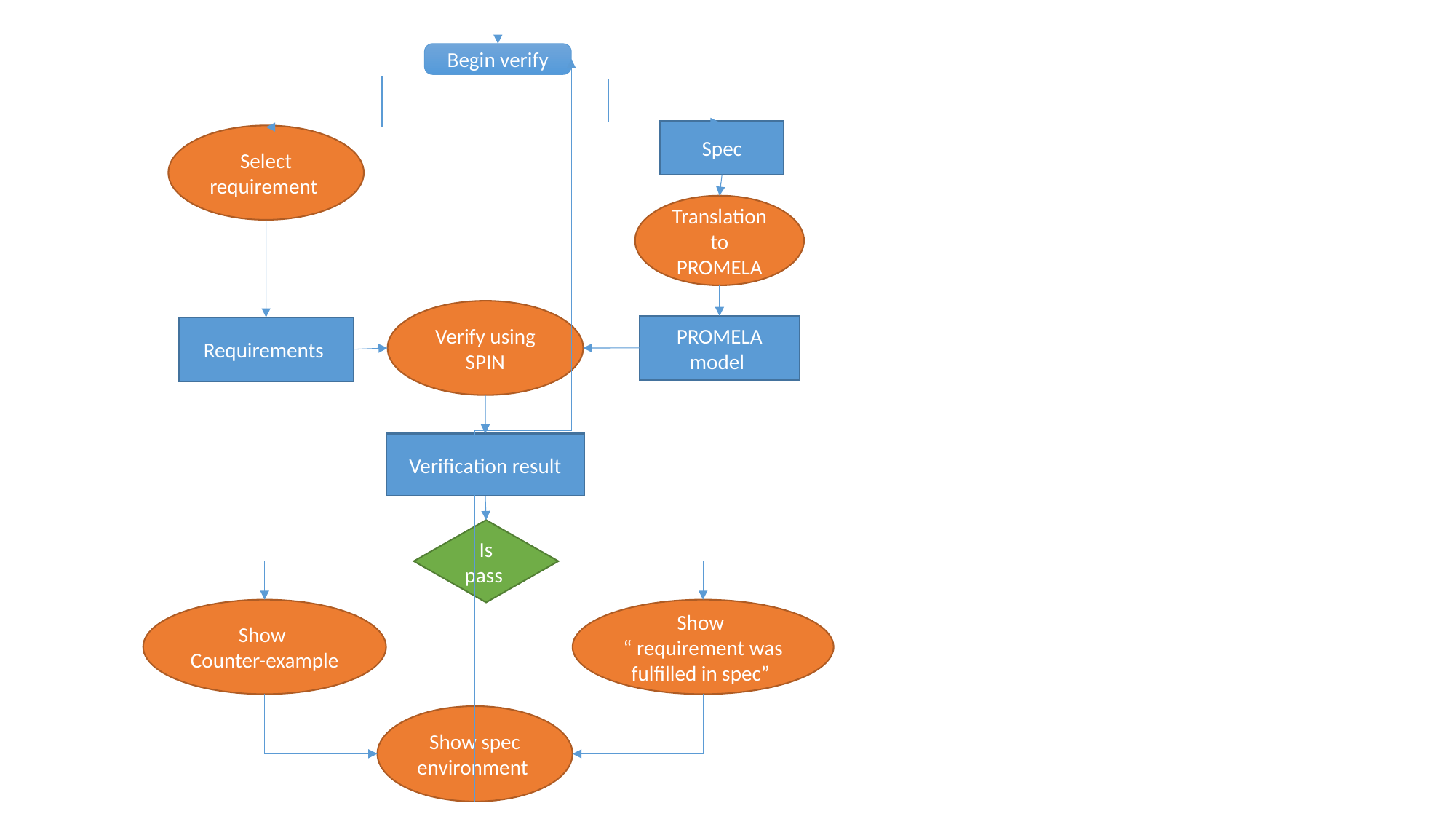

Begin verify
Spec
Select requirement
Translation to PROMELA
Verify using SPIN
PROMELA model
Requirements
Verification result
Is pass
Show
Counter-example
Show
“ requirement was fulfilled in spec”
Show spec environment